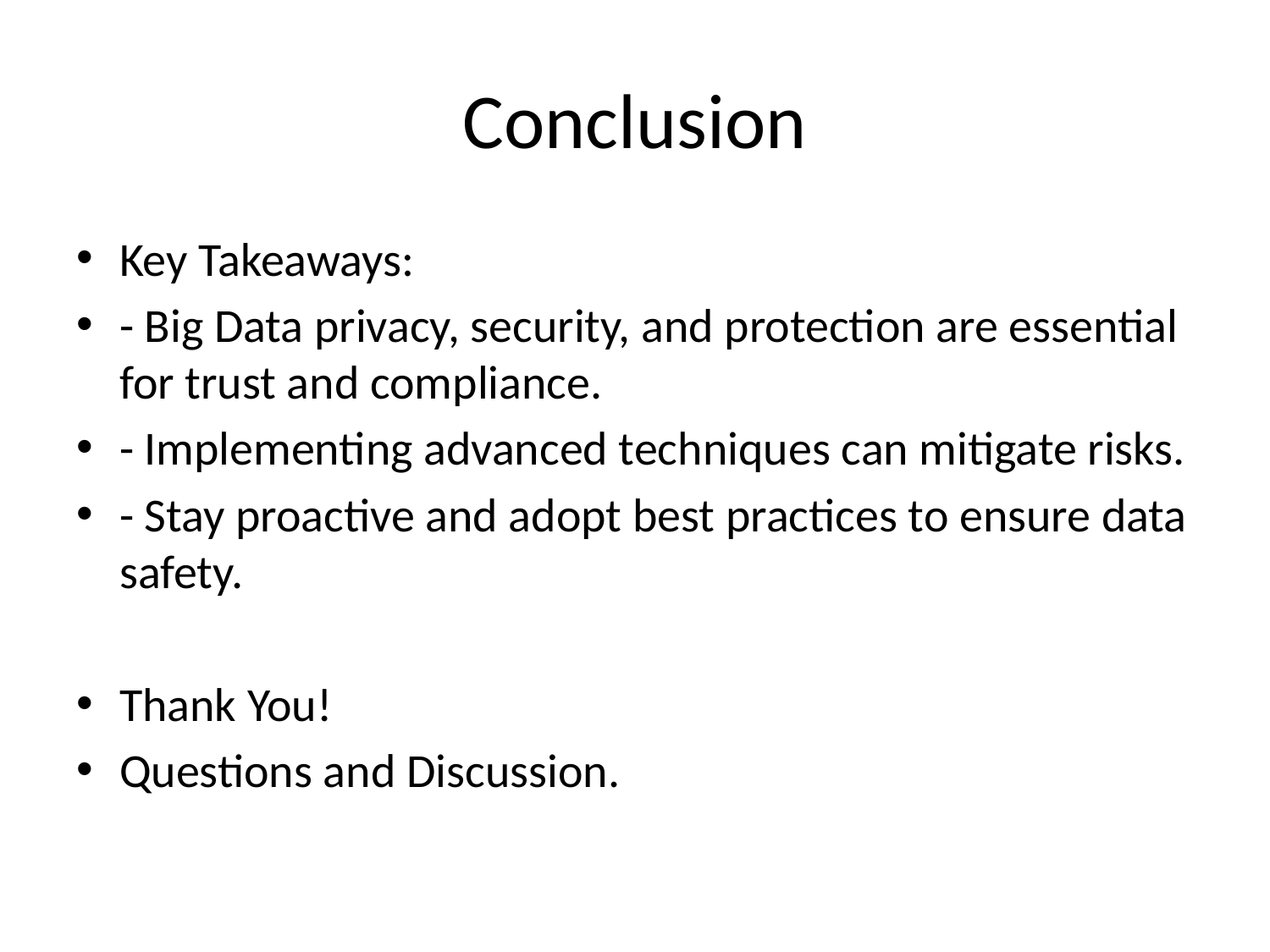

# Conclusion
Key Takeaways:
- Big Data privacy, security, and protection are essential for trust and compliance.
- Implementing advanced techniques can mitigate risks.
- Stay proactive and adopt best practices to ensure data safety.

Thank You!
Questions and Discussion.